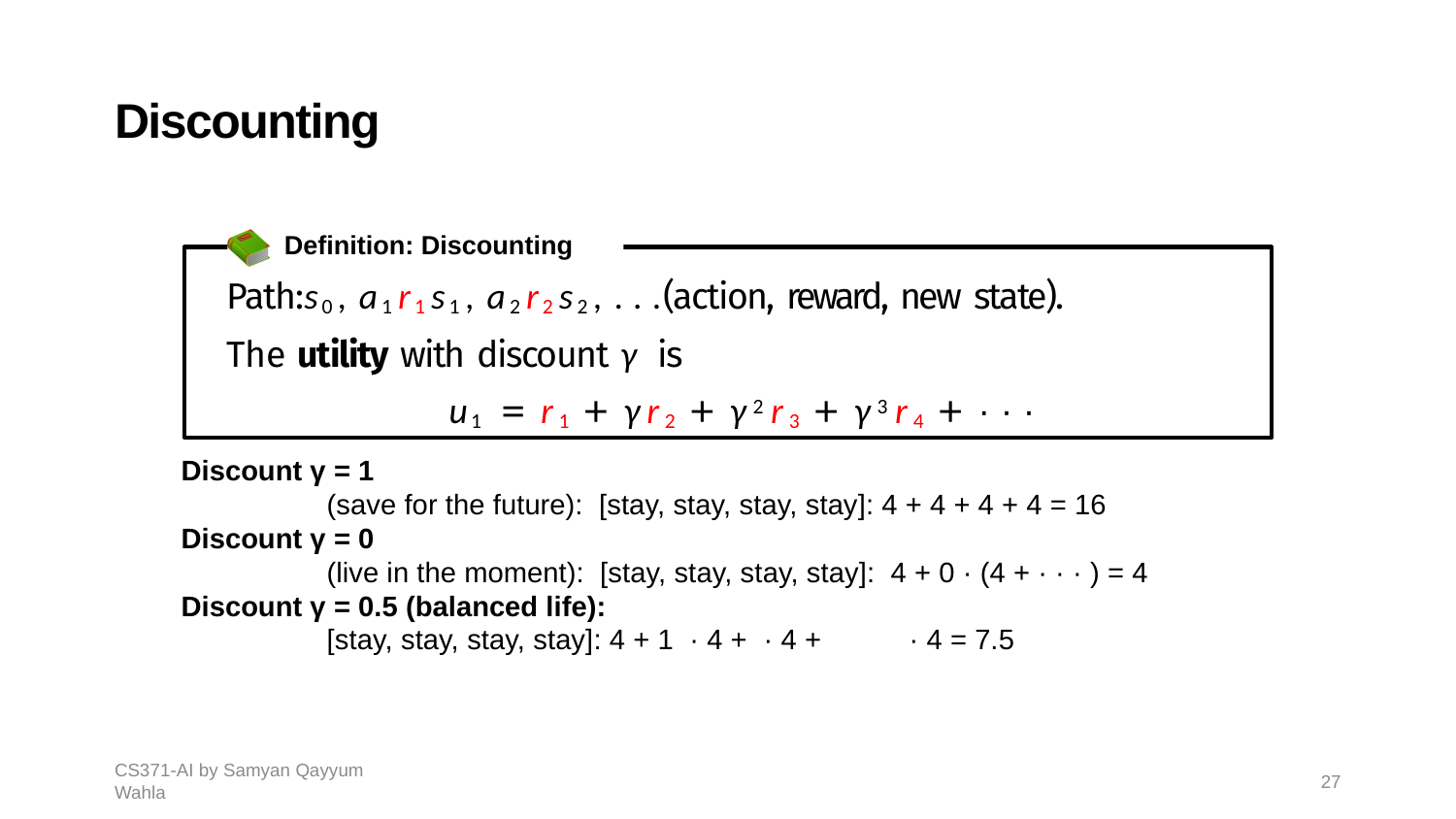

# Discounting
  Definition: Discounting

Path:s0, a1r1s1, a2r2s2, . . .(action, reward, new state).
The utility with discount γ is
u1  = r1  + γr2  + γ2r3  + γ3r4  + · · ·
Discount γ = 1
	(save for the future):  [stay, stay, stay, stay]: 4 + 4 + 4 + 4 = 16
Discount γ = 0
	(live in the moment):  [stay, stay, stay, stay]:  4 + 0 · (4 + · · · ) = 4
Discount γ = 0.5 (balanced life):
	[stay, stay, stay, stay]: 4 + 1  · 4 +	· 4 +	· 4 = 7.5
CS371-AI by Samyan Qayyum Wahla
27